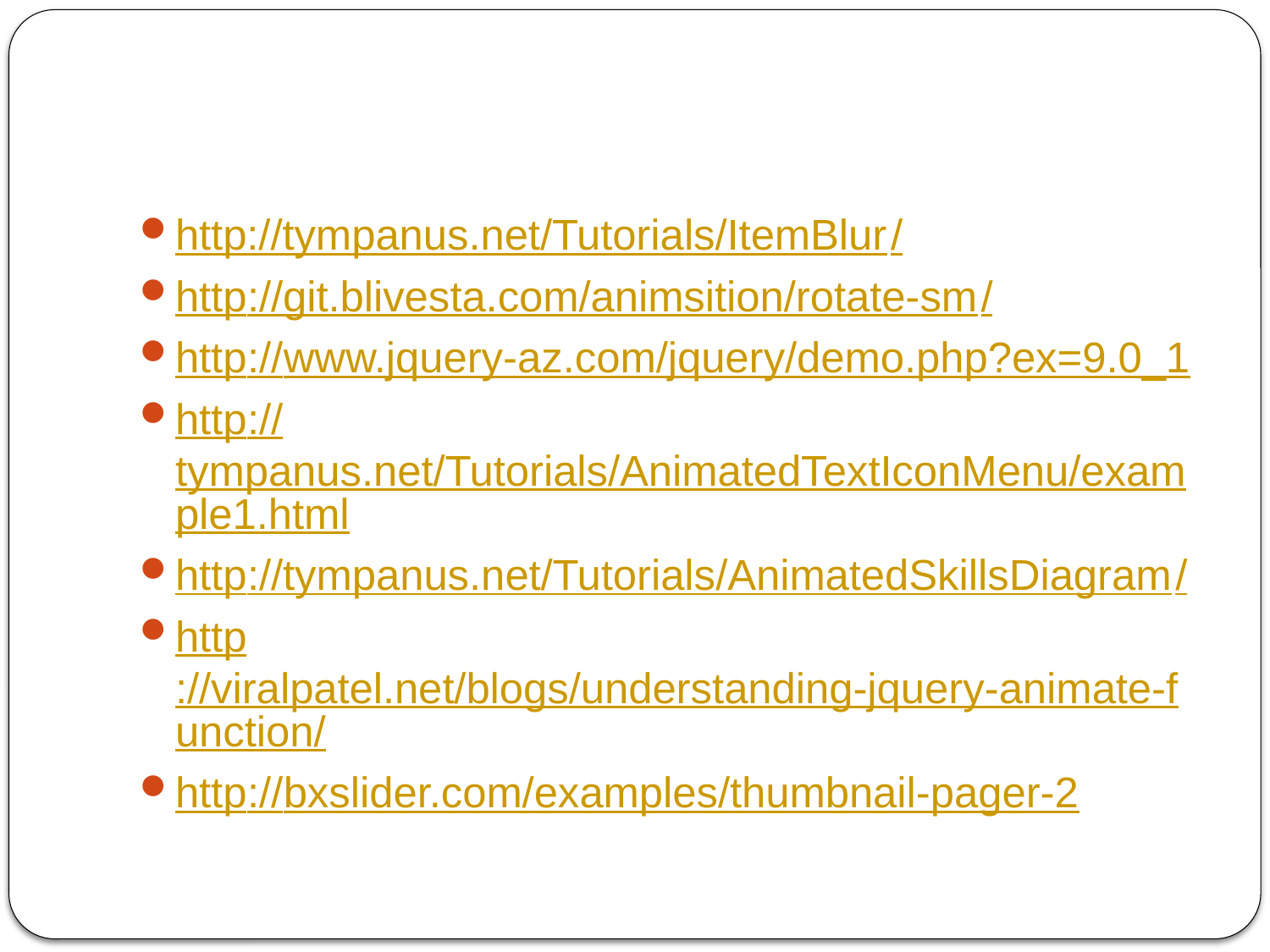

#
http://tympanus.net/Tutorials/ItemBlur/
http://git.blivesta.com/animsition/rotate-sm/
http://www.jquery-az.com/jquery/demo.php?ex=9.0_1
http://tympanus.net/Tutorials/AnimatedTextIconMenu/example1.html
http://tympanus.net/Tutorials/AnimatedSkillsDiagram/
http://viralpatel.net/blogs/understanding-jquery-animate-function/
http://bxslider.com/examples/thumbnail-pager-2